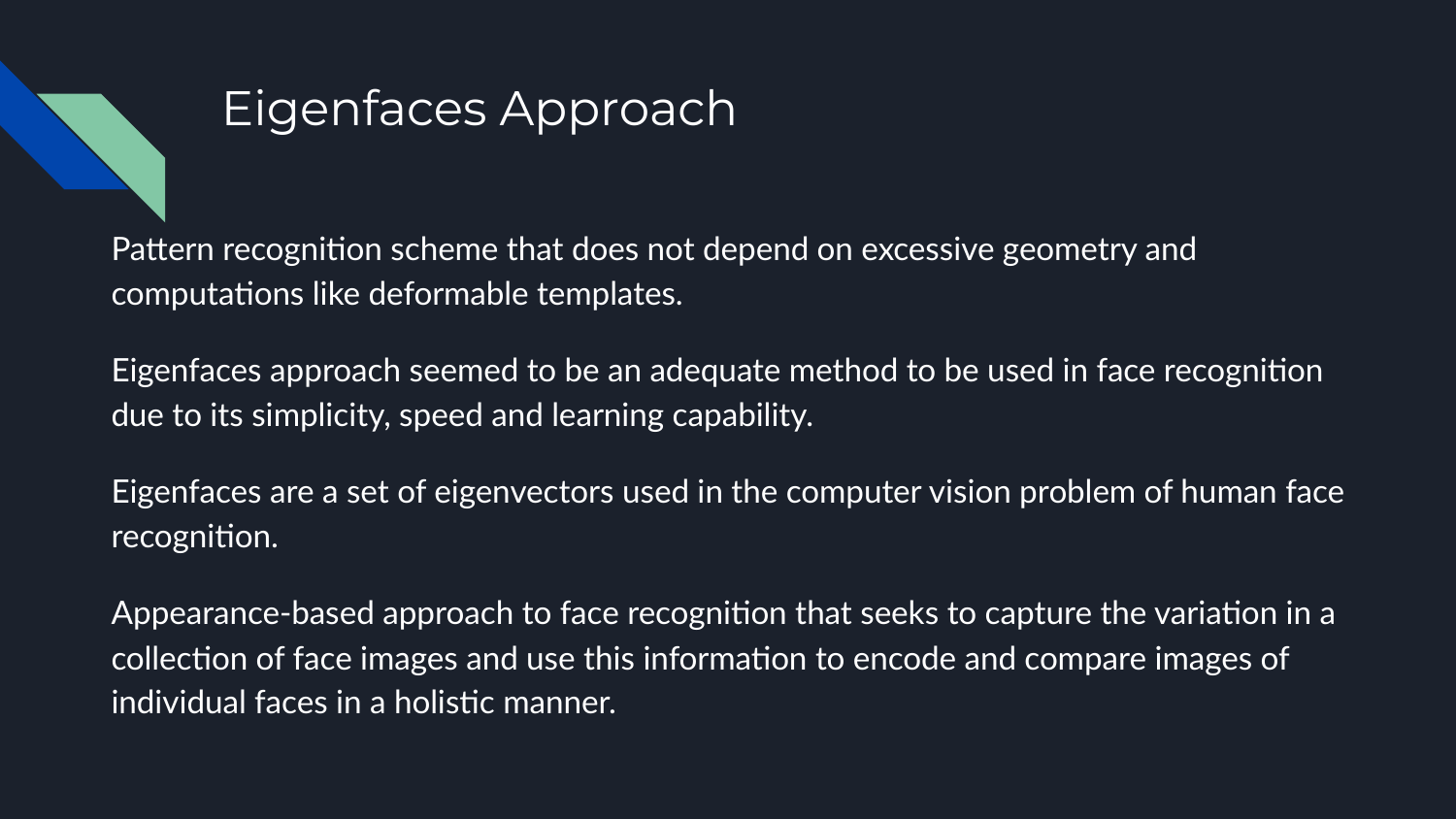

# Eigenfaces Approach
Pattern recognition scheme that does not depend on excessive geometry and computations like deformable templates.
Eigenfaces approach seemed to be an adequate method to be used in face recognition due to its simplicity, speed and learning capability.
Eigenfaces are a set of eigenvectors used in the computer vision problem of human face recognition.
Appearance-based approach to face recognition that seeks to capture the variation in a collection of face images and use this information to encode and compare images of individual faces in a holistic manner.